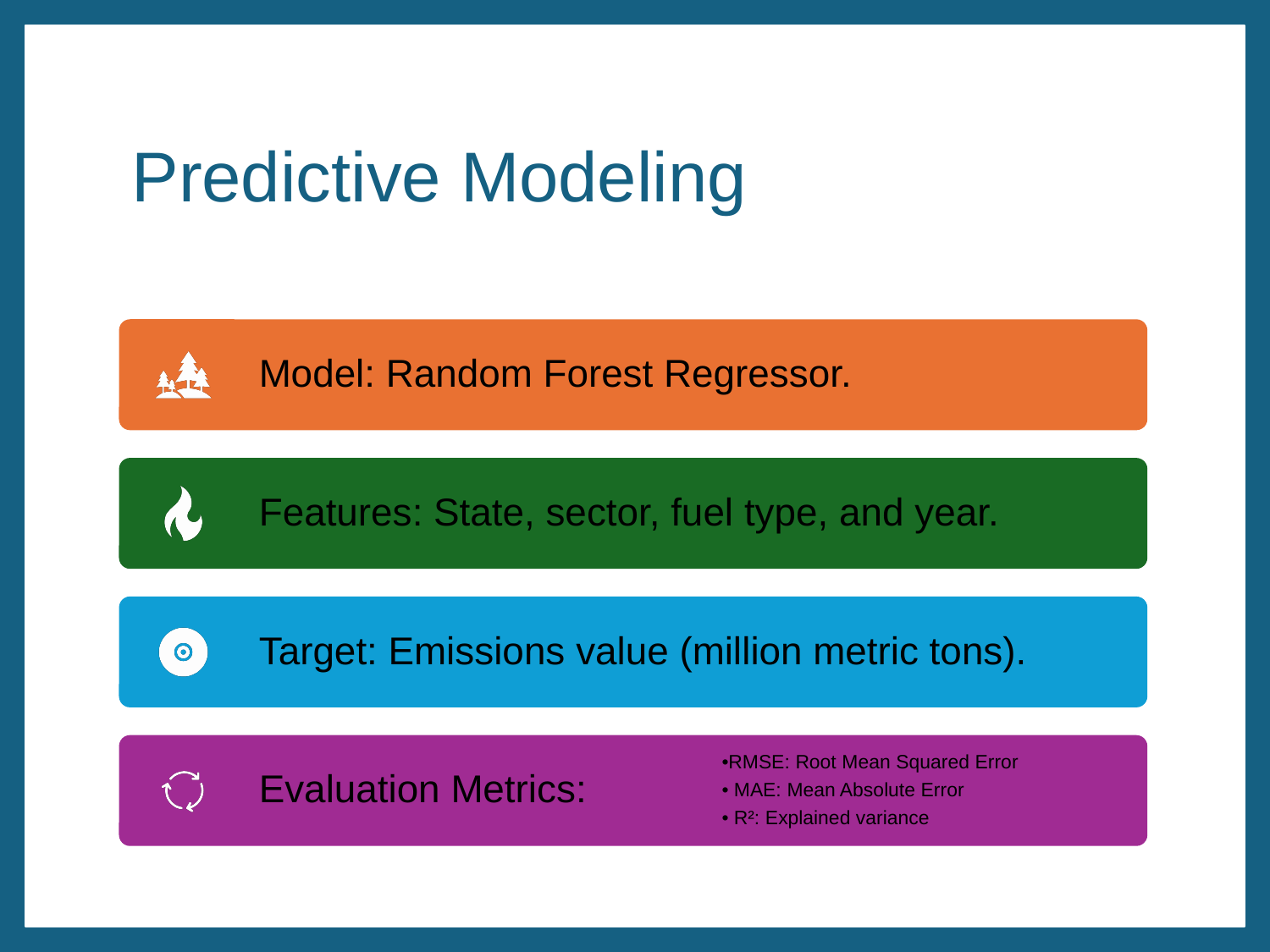

# Predictive Modeling
Model: Random Forest Regressor.
Features: State, sector, fuel type, and year.
Target: Emissions value (million metric tons).
Evaluation Metrics:
•RMSE: Root Mean Squared Error
• MAE: Mean Absolute Error
• R²: Explained variance